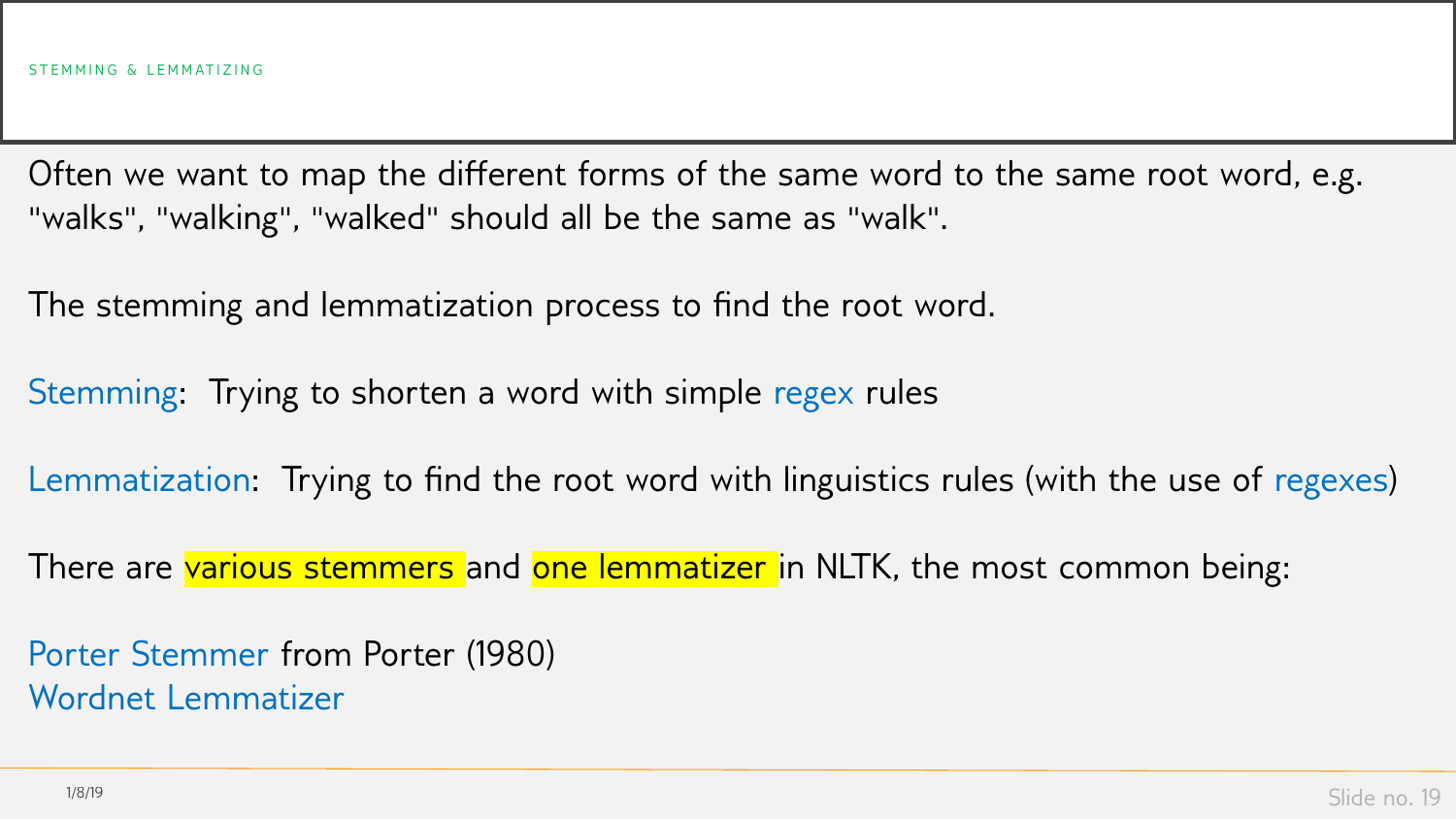

# Stemming & lemmatizing
Often we want to map the different forms of the same word to the same root word, e.g. "walks", "walking", "walked" should all be the same as "walk".

The stemming and lemmatization process to find the root word.

Stemming:  Trying to shorten a word with simple regex rules

Lemmatization:  Trying to find the root word with linguistics rules (with the use of regexes)

There are various stemmers and one lemmatizer in NLTK, the most common being:

Porter Stemmer from Porter (1980)
Wordnet Lemmatizer
1/8/19
Slide no. 19